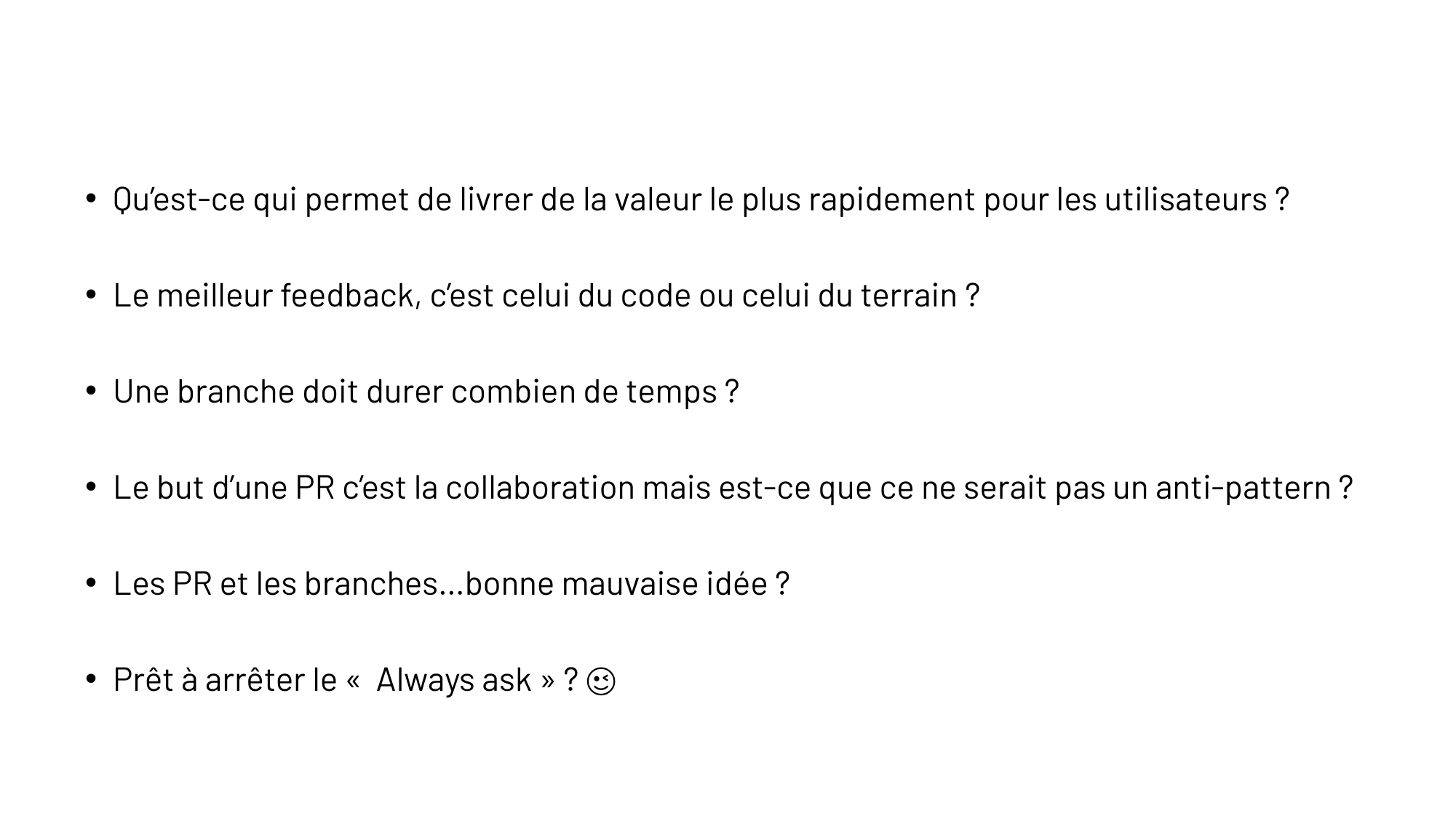

Qu’est-ce qui permet de livrer de la valeur le plus rapidement pour les utilisateurs ?

Le meilleur feedback, c’est celui du code ou celui du terrain ?

Une branche doit durer combien de temps ?

Le but d’une PR c’est la collaboration mais est-ce que ce ne serait pas un anti-pattern ?

Les PR et les branches…bonne mauvaise idée ?

Prêt à arrêter le «  Always ask » ? 😉